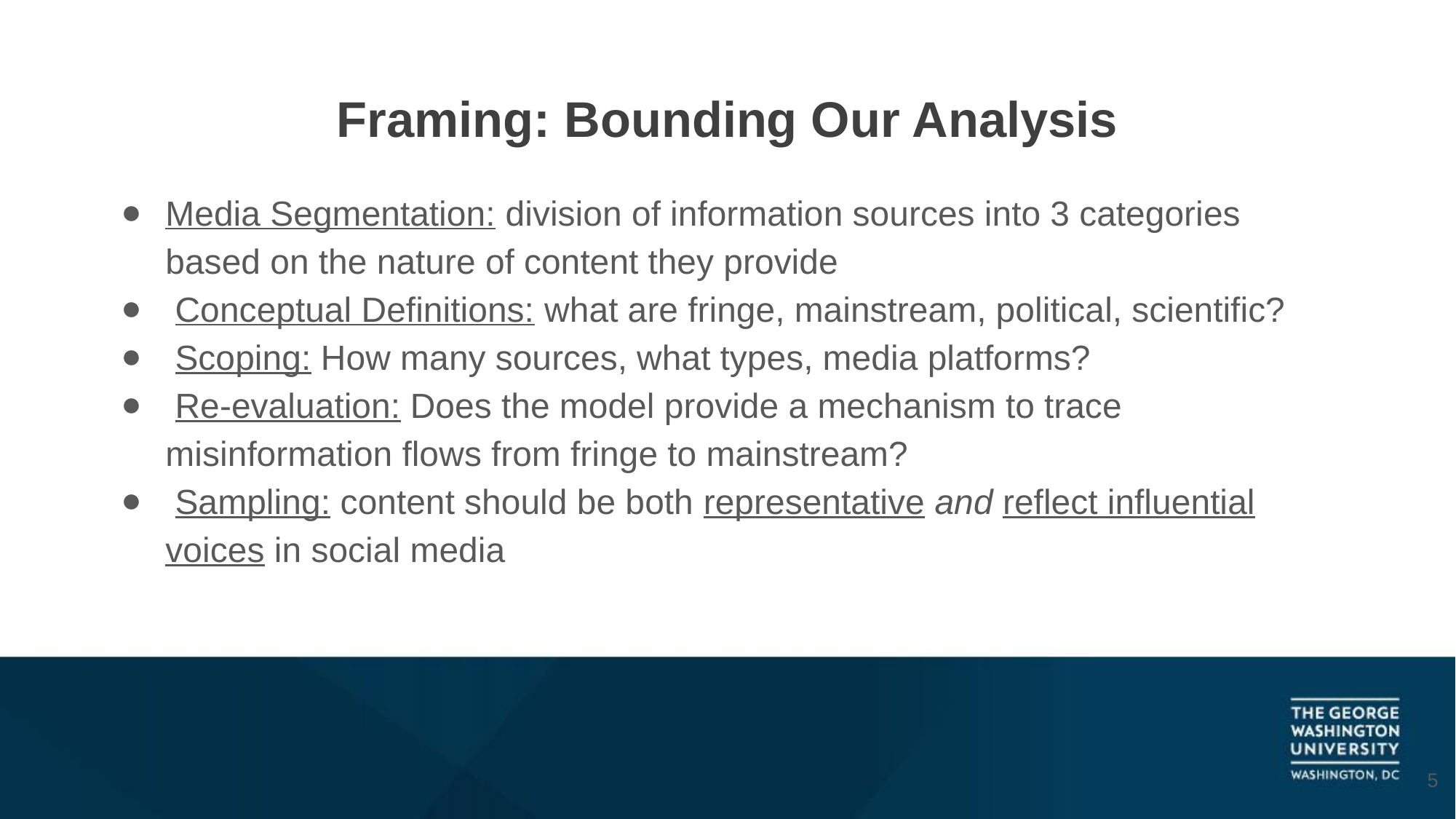

# Framing: Bounding Our Analysis
Media Segmentation: division of information sources into 3 categories based on the nature of content they provide
 Conceptual Definitions: what are fringe, mainstream, political, scientific?
 Scoping: How many sources, what types, media platforms?
 Re-evaluation: Does the model provide a mechanism to trace misinformation flows from fringe to mainstream?
 Sampling: content should be both representative and reflect influential voices in social media
5